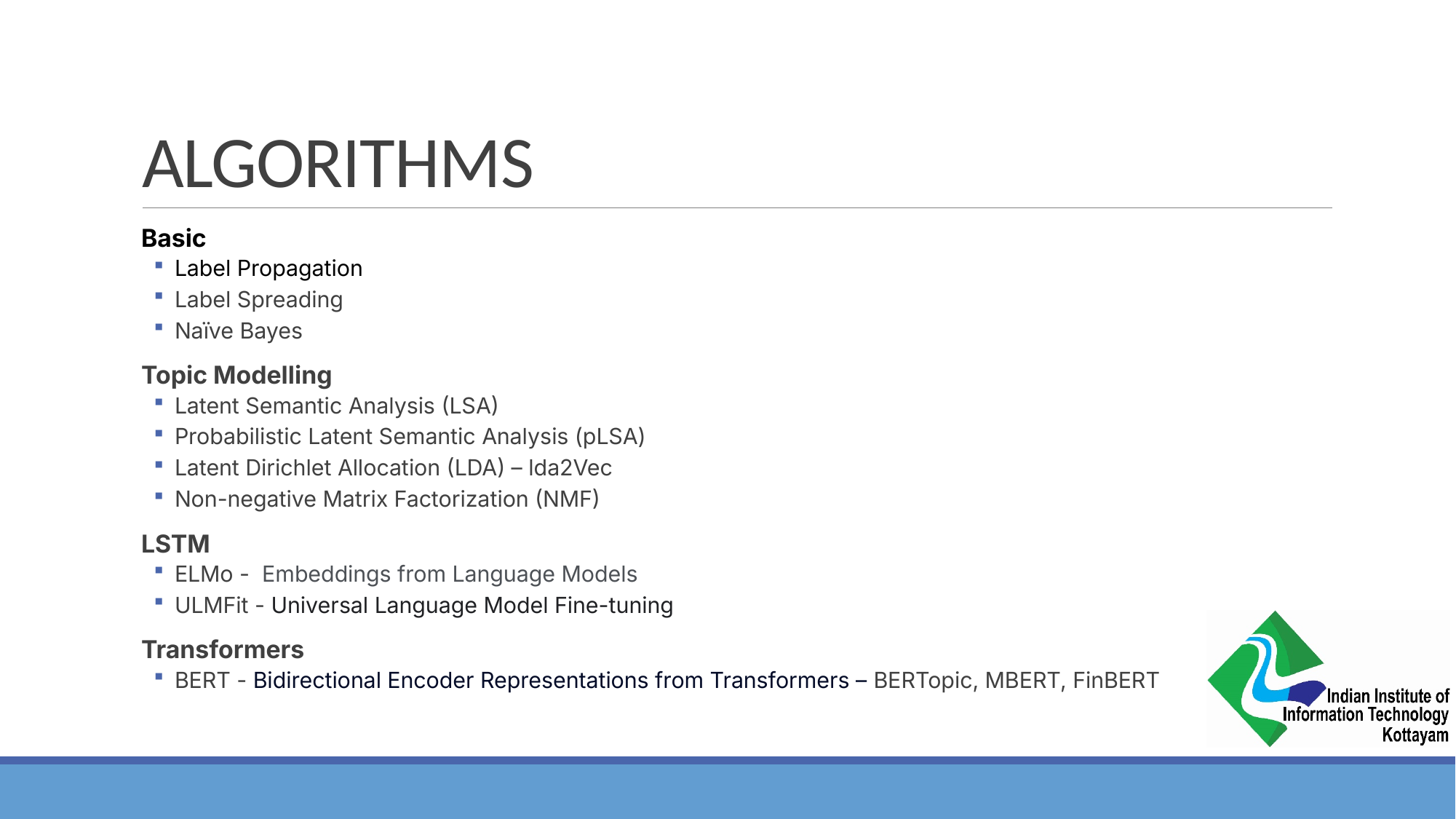

# ALGORITHMS
Basic
Label Propagation
Label Spreading
Naïve Bayes
Topic Modelling
Latent Semantic Analysis (LSA)
Probabilistic Latent Semantic Analysis (pLSA)
Latent Dirichlet Allocation (LDA) – lda2Vec
Non-negative Matrix Factorization (NMF)
LSTM
ELMo -  Embeddings from Language Models
ULMFit - Universal Language Model Fine-tuning
Transformers
BERT - Bidirectional Encoder Representations from Transformers – BERTopic, MBERT, FinBERT